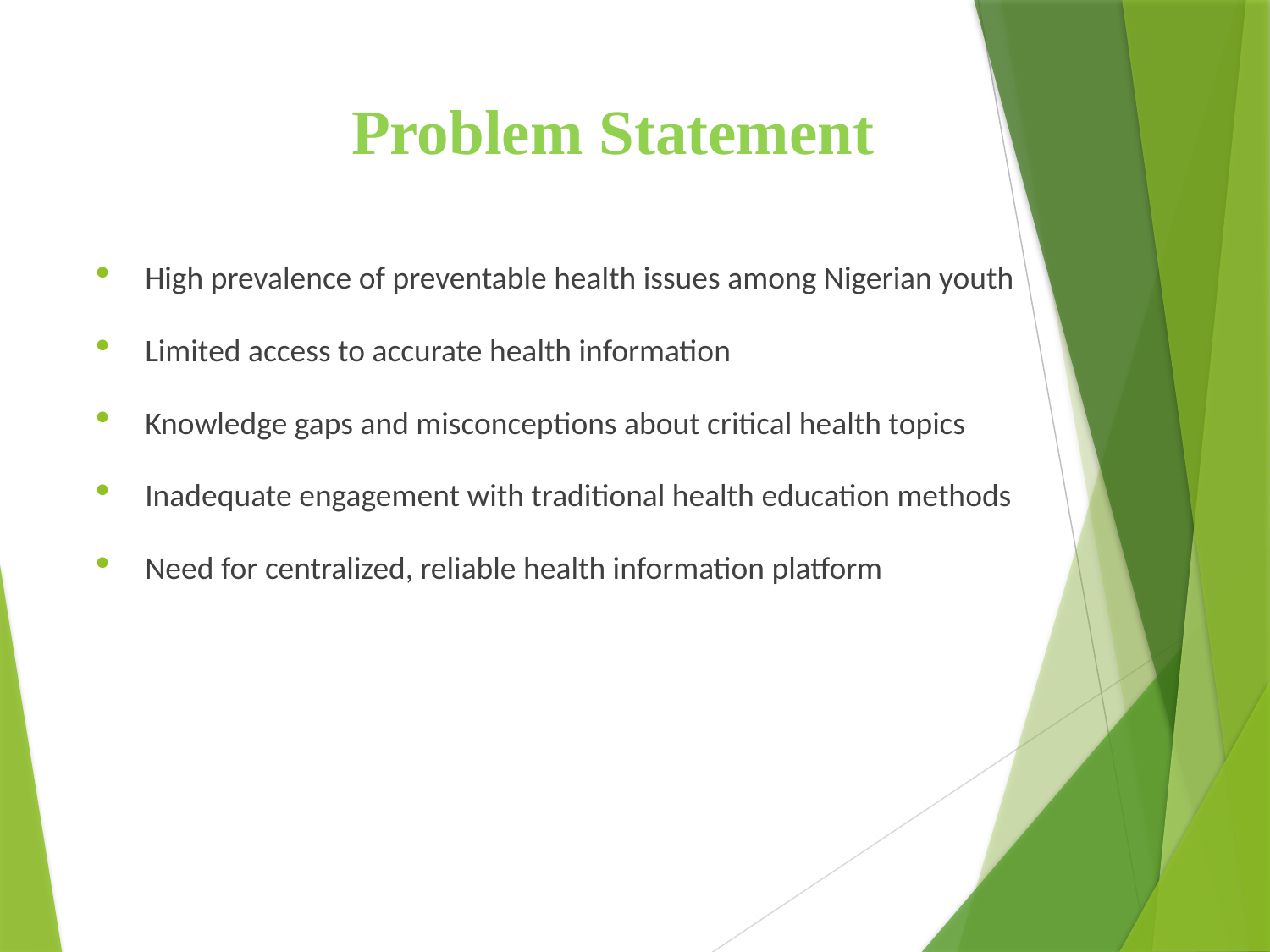

# Problem Statement
High prevalence of preventable health issues among Nigerian youth
Limited access to accurate health information
Knowledge gaps and misconceptions about critical health topics
Inadequate engagement with traditional health education methods
Need for centralized, reliable health information platform